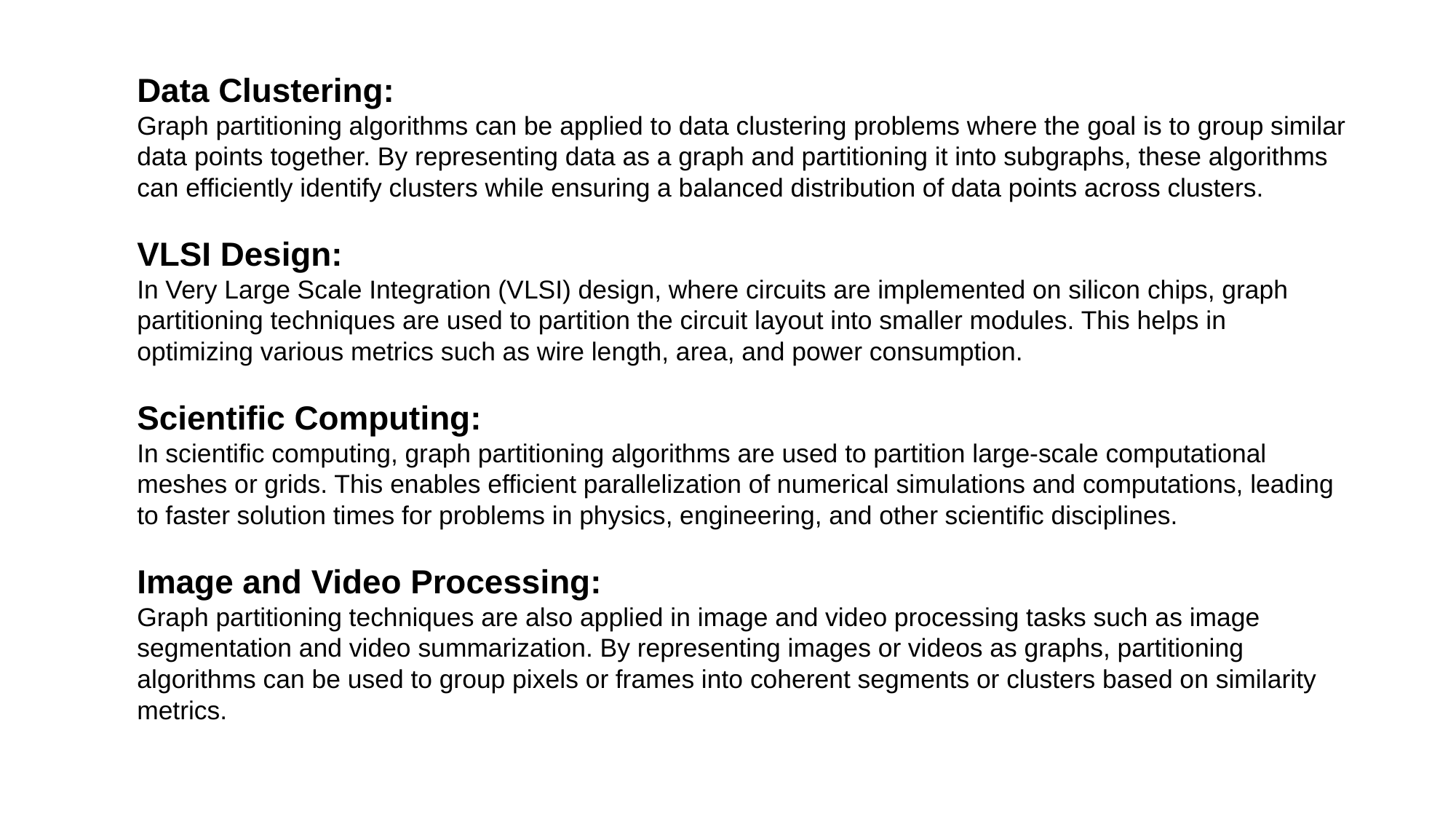

Data Clustering:
Graph partitioning algorithms can be applied to data clustering problems where the goal is to group similar data points together. By representing data as a graph and partitioning it into subgraphs, these algorithms can efficiently identify clusters while ensuring a balanced distribution of data points across clusters.

VLSI Design:
In Very Large Scale Integration (VLSI) design, where circuits are implemented on silicon chips, graph partitioning techniques are used to partition the circuit layout into smaller modules. This helps in optimizing various metrics such as wire length, area, and power consumption.

Scientific Computing:
In scientific computing, graph partitioning algorithms are used to partition large-scale computational meshes or grids. This enables efficient parallelization of numerical simulations and computations, leading to faster solution times for problems in physics, engineering, and other scientific disciplines.

Image and Video Processing:
Graph partitioning techniques are also applied in image and video processing tasks such as image segmentation and video summarization. By representing images or videos as graphs, partitioning algorithms can be used to group pixels or frames into coherent segments or clusters based on similarity metrics.